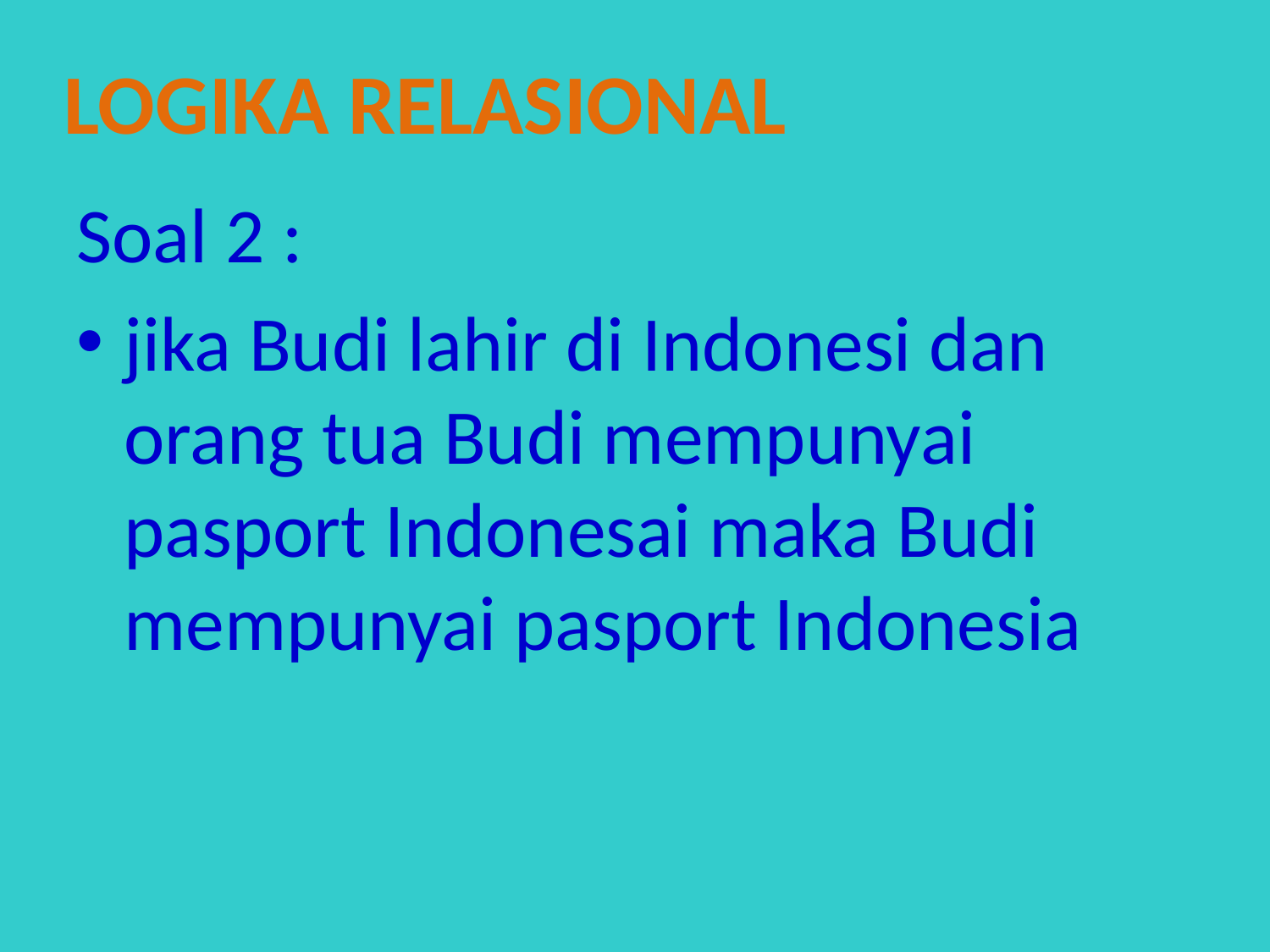

Logika relasional
Soal 2 :
jika Budi lahir di Indonesi dan orang tua Budi mempunyai pasport Indonesai maka Budi mempunyai pasport Indonesia